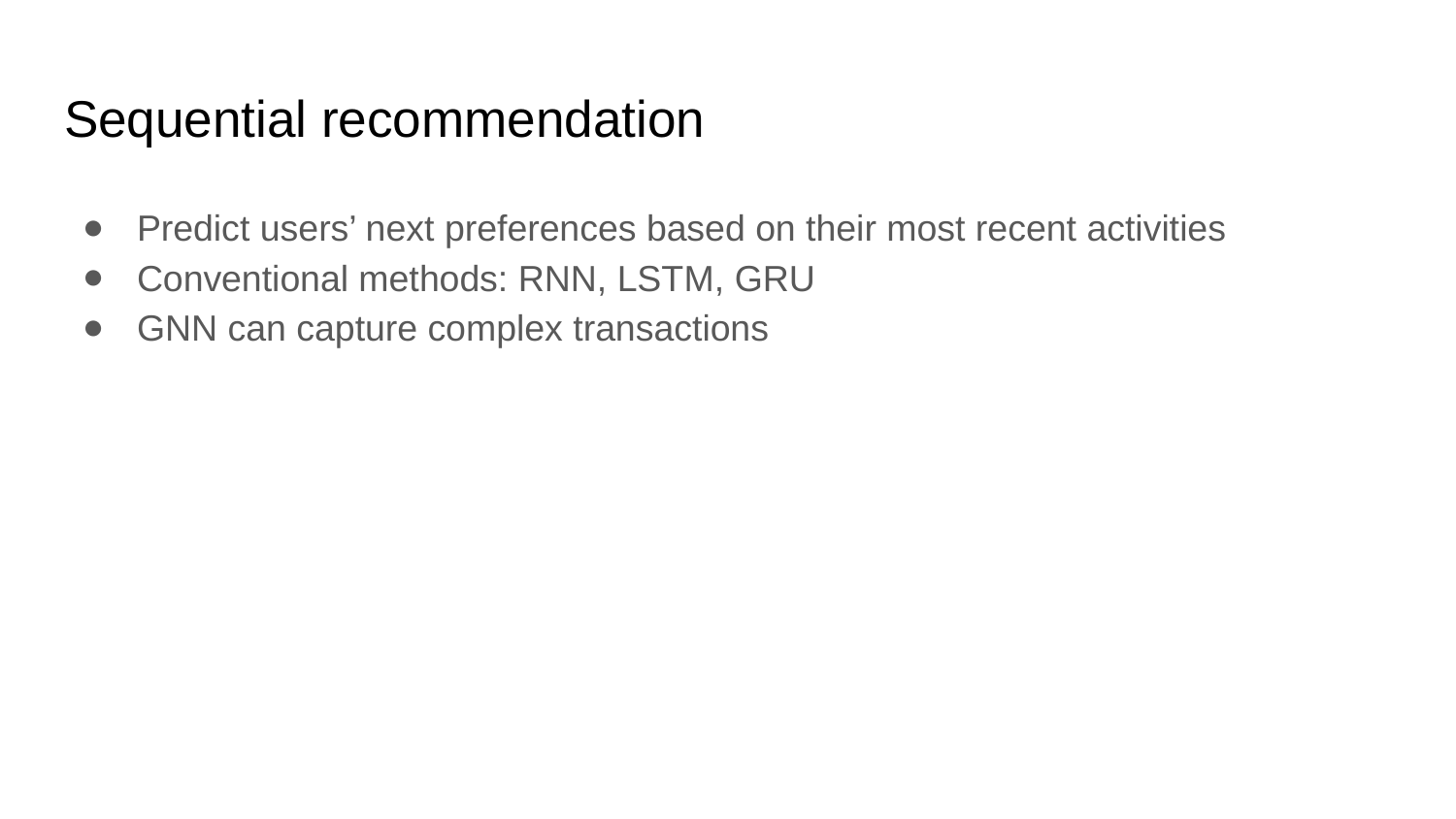

# Sequential recommendation
Predict users’ next preferences based on their most recent activities
Conventional methods: RNN, LSTM, GRU
GNN can capture complex transactions